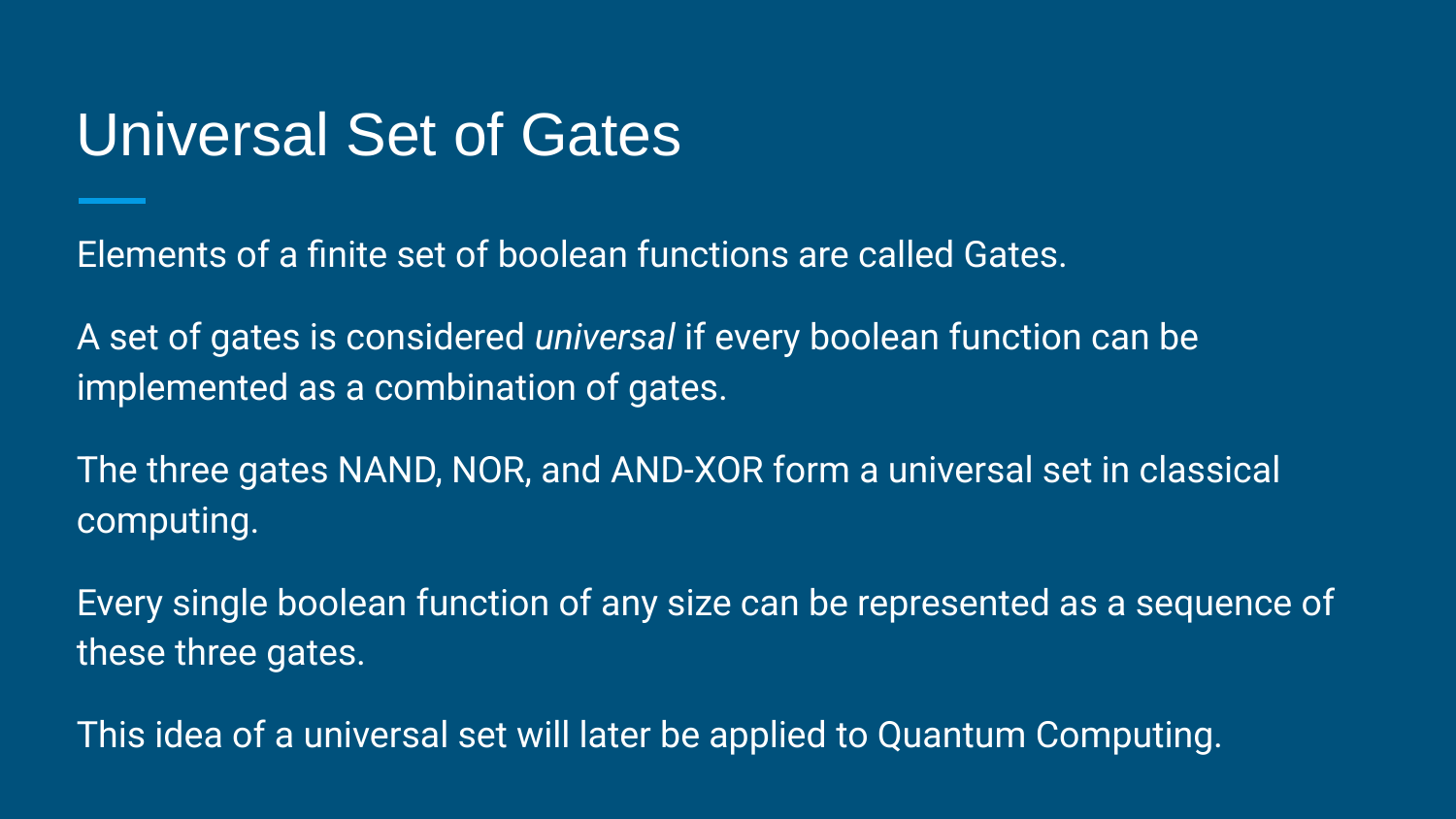

# Universal Set of Gates
Elements of a finite set of boolean functions are called Gates.
A set of gates is considered universal if every boolean function can be implemented as a combination of gates.
The three gates NAND, NOR, and AND-XOR form a universal set in classical computing.
Every single boolean function of any size can be represented as a sequence of these three gates.
This idea of a universal set will later be applied to Quantum Computing.